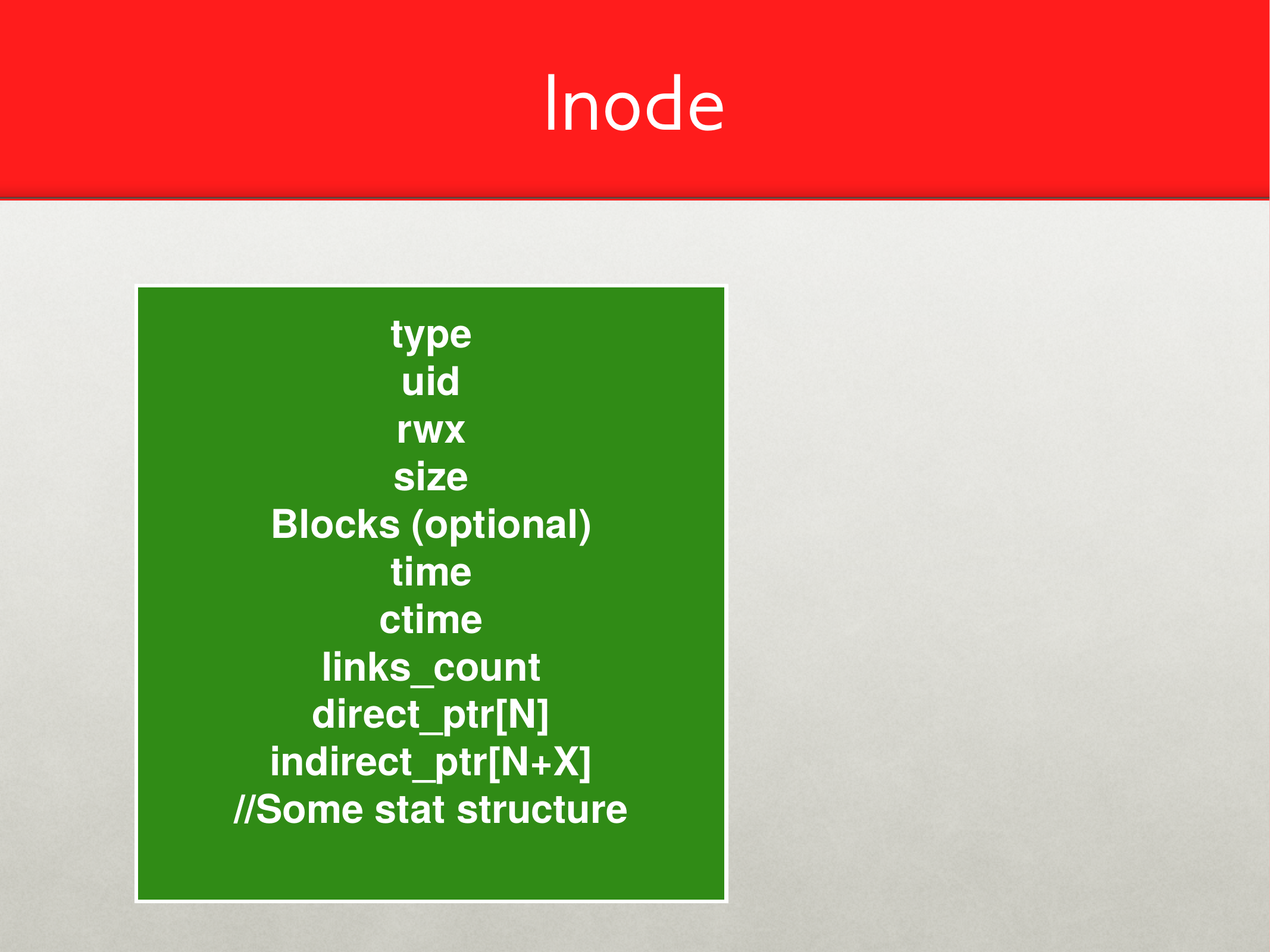

# Inode
type
uid
rwx
size
Blocks (optional)
time
ctime
links_count
direct_ptr[N]
indirect_ptr[N+X]
//Some stat structure